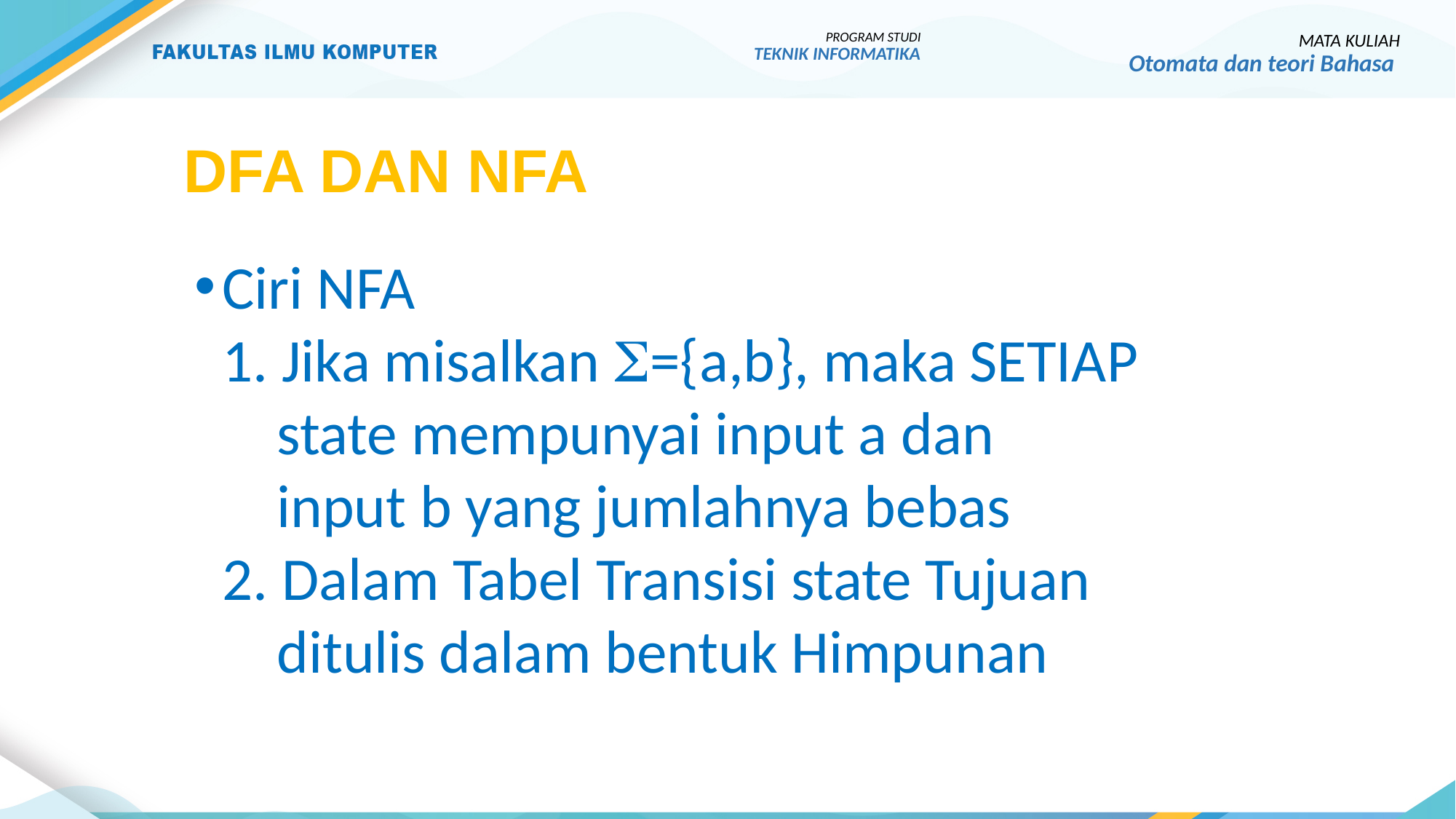

PROGRAM STUDI
TEKNIK INFORMATIKA
MATA KULIAH
Otomata dan teori Bahasa
# DFA dan nfa
Ciri NFA
	1. Jika misalkan Σ={a,b}, maka SETIAP
	    state mempunyai input a dan
	    input b yang jumlahnya bebas
	2. Dalam Tabel Transisi state Tujuan
	    ditulis dalam bentuk Himpunan